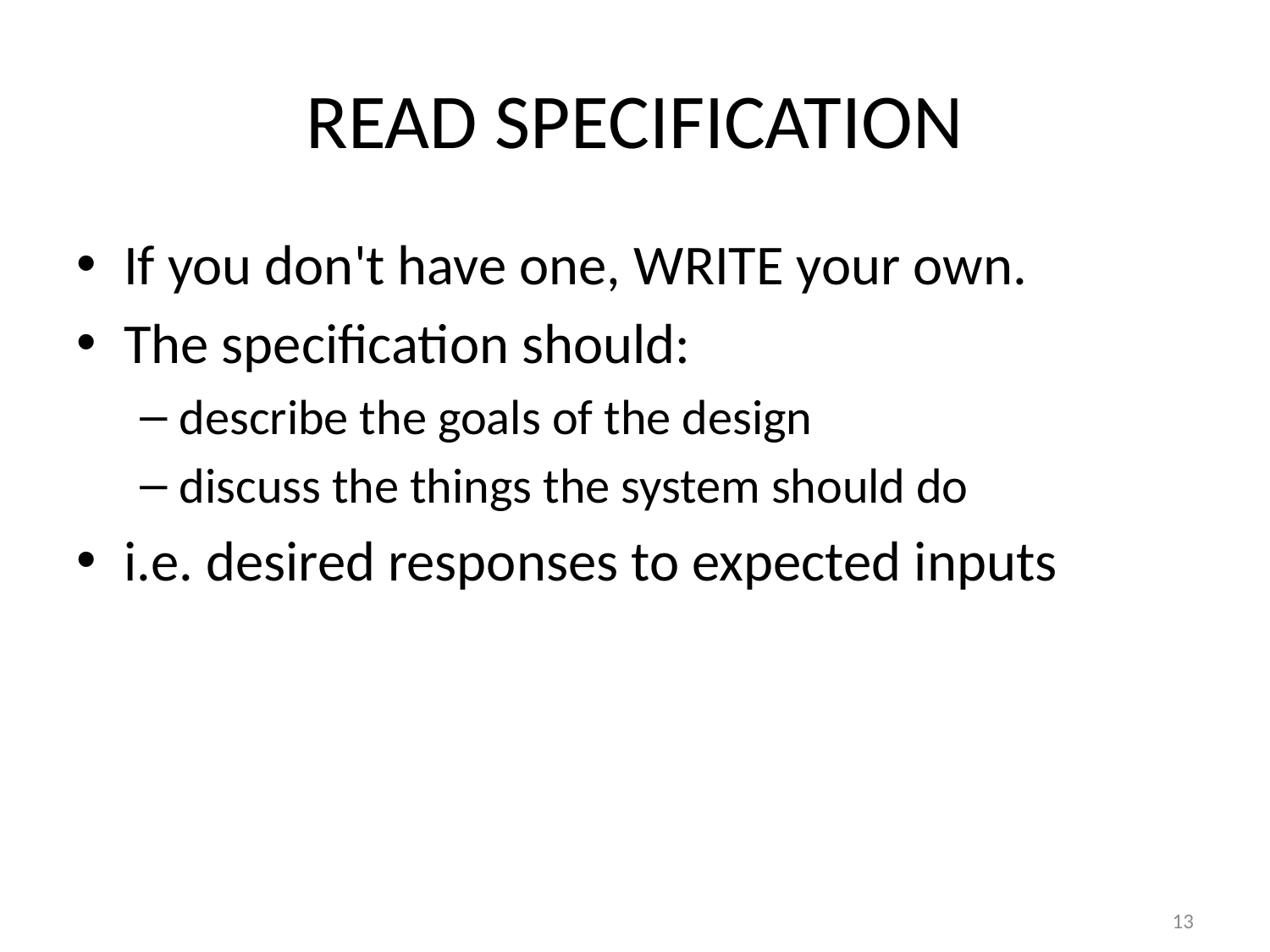

# READ SPECIFICATION
If you don't have one, WRITE your own.
The specification should:
describe the goals of the design
discuss the things the system should do
i.e. desired responses to expected inputs

13